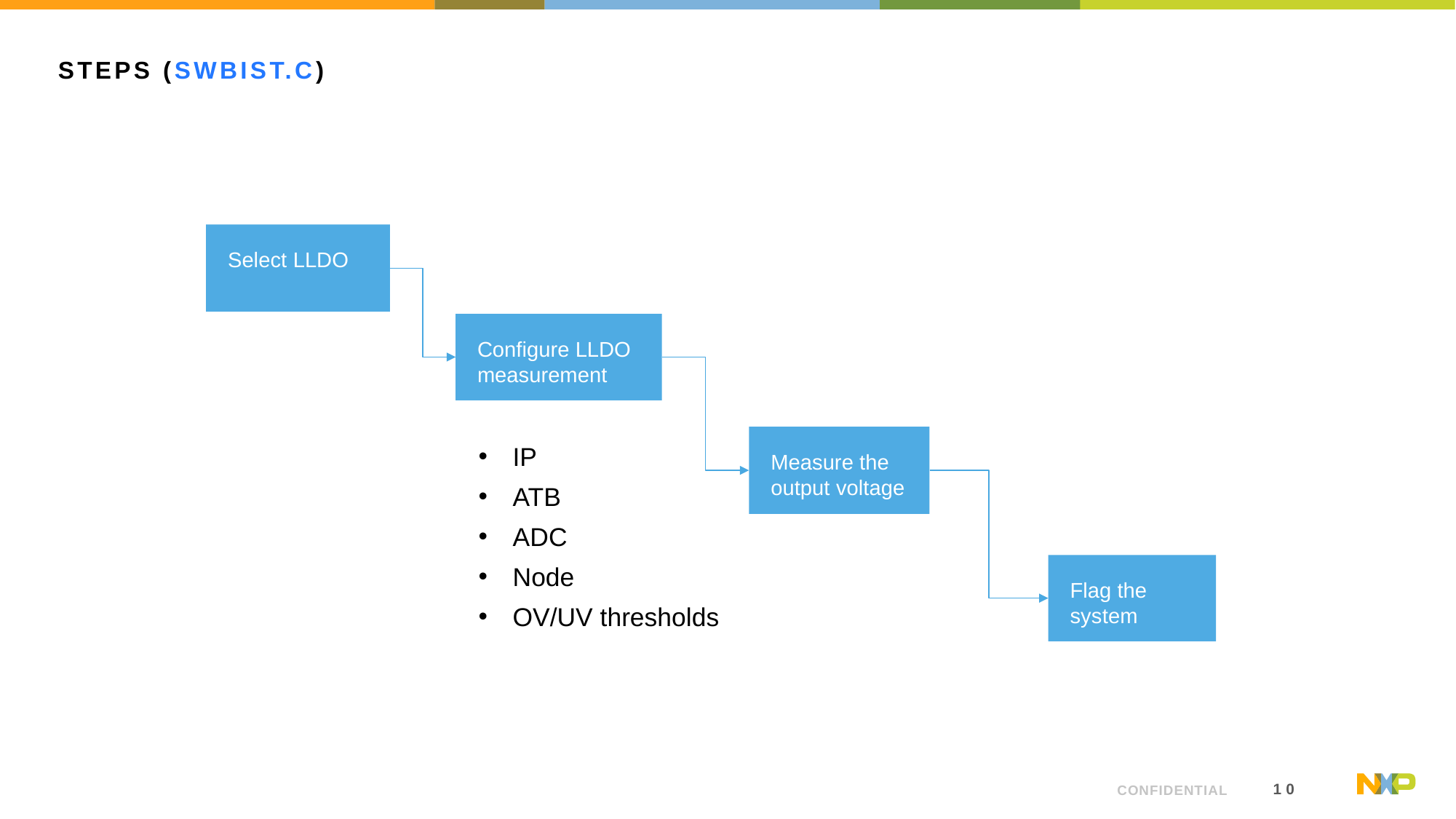

# STEPS (SWBist.c)
Select LLDO

Configure LLDO measurement
Measure the output voltage
IP
ATB
ADC
Node
OV/UV thresholds
Flag the system